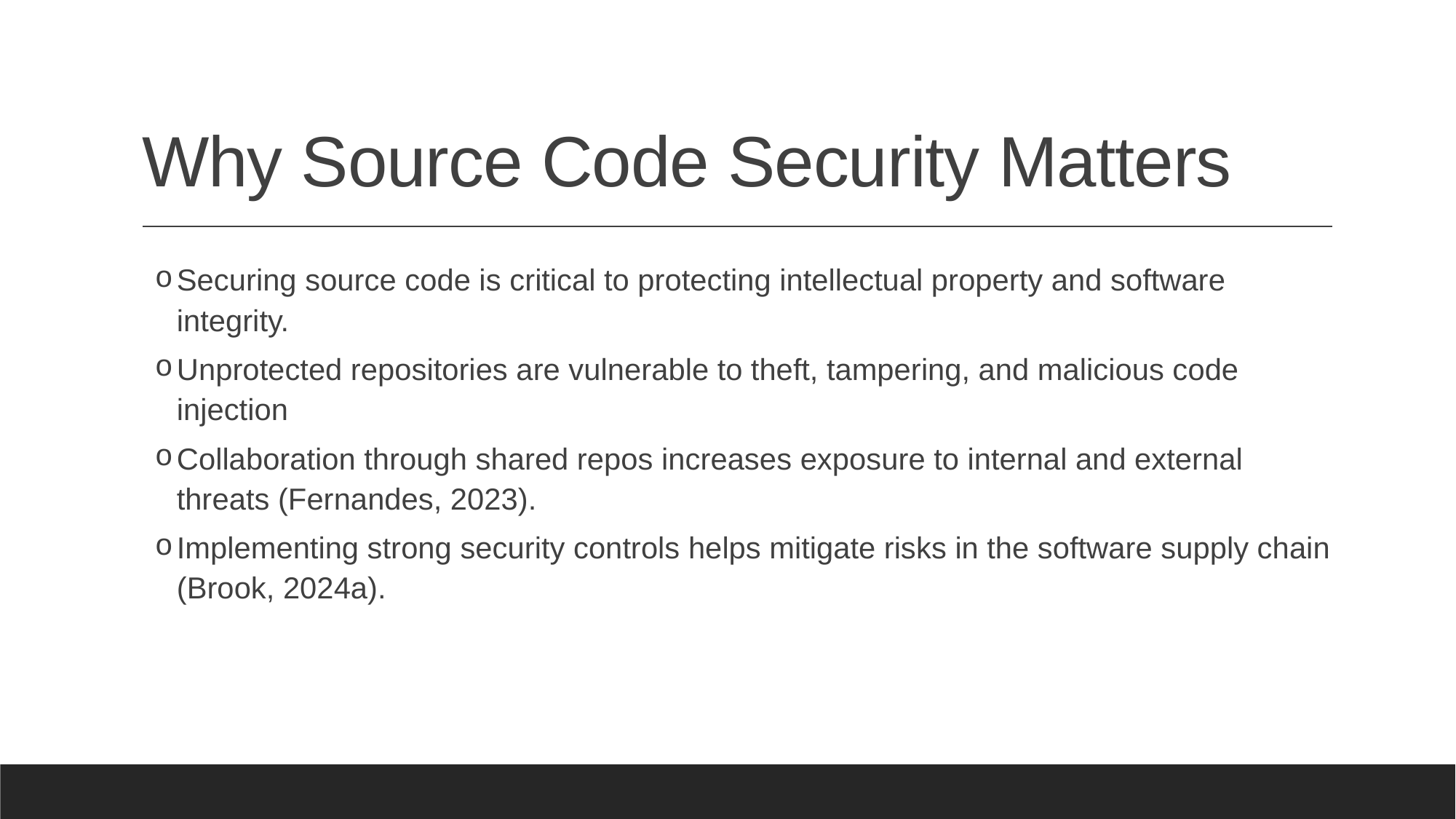

# Why Source Code Security Matters
Securing source code is critical to protecting intellectual property and software integrity.
Unprotected repositories are vulnerable to theft, tampering, and malicious code injection
Collaboration through shared repos increases exposure to internal and external threats (Fernandes, 2023).
Implementing strong security controls helps mitigate risks in the software supply chain (Brook, 2024a).